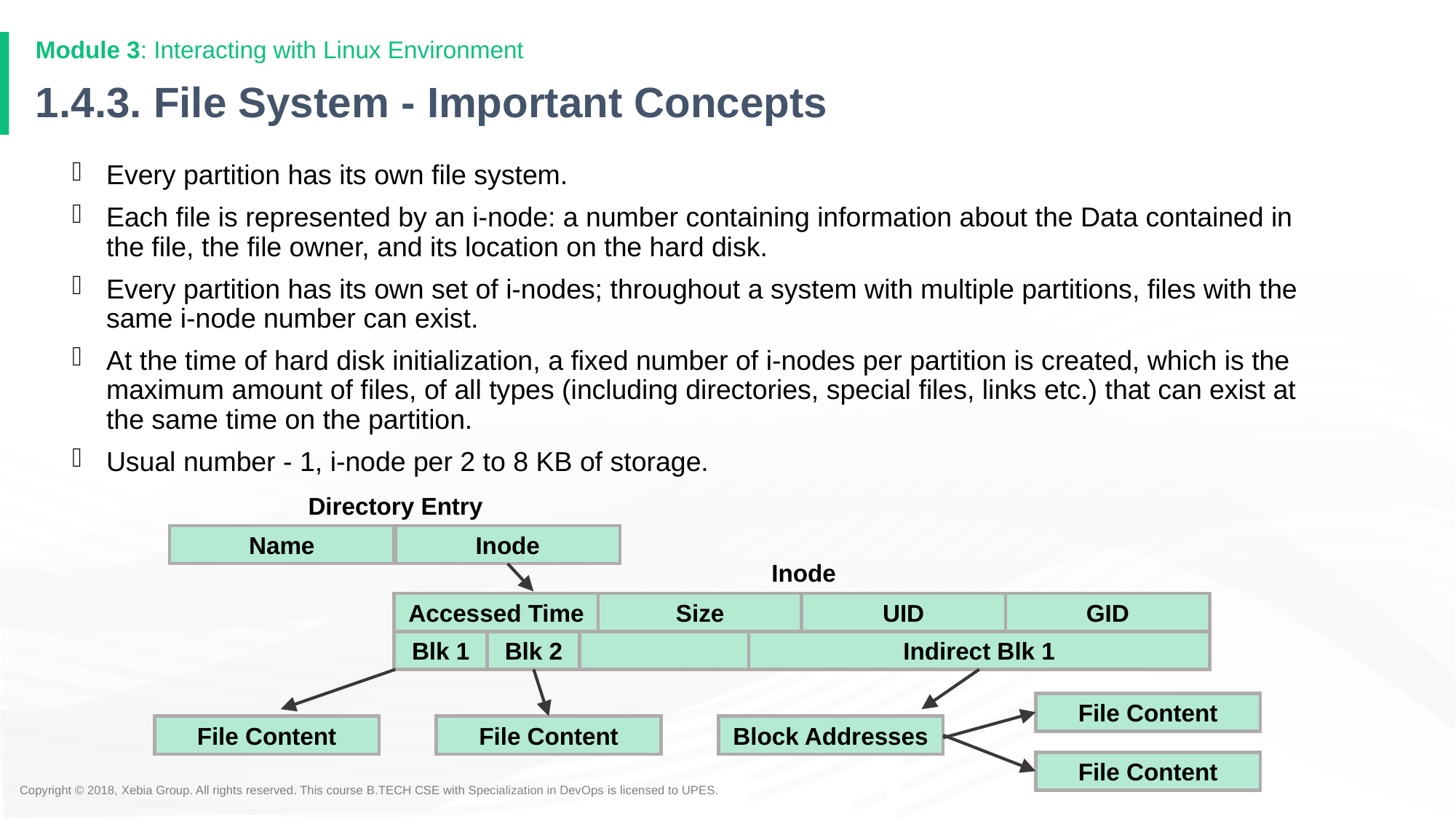

Module 3: Interacting with Linux Environment
# 1.4.3. File System - Important Concepts
Every partition has its own file system.
Each file is represented by an i-node: a number containing information about the Data contained in the file, the file owner, and its location on the hard disk.
Every partition has its own set of i-nodes; throughout a system with multiple partitions, files with the same i-node number can exist.
At the time of hard disk initialization, a fixed number of i-nodes per partition is created, which is the maximum amount of files, of all types (including directories, special files, links etc.) that can exist at the same time on the partition.
Usual number - 1, i-node per 2 to 8 KB of storage.

Directory Entry
Name
Inode
Inode
Accessed Time
Size
UID
GID
Blk 1
Blk 2

Indirect Blk 1
File Content
File Content
File Content
Block Addresses
File Content